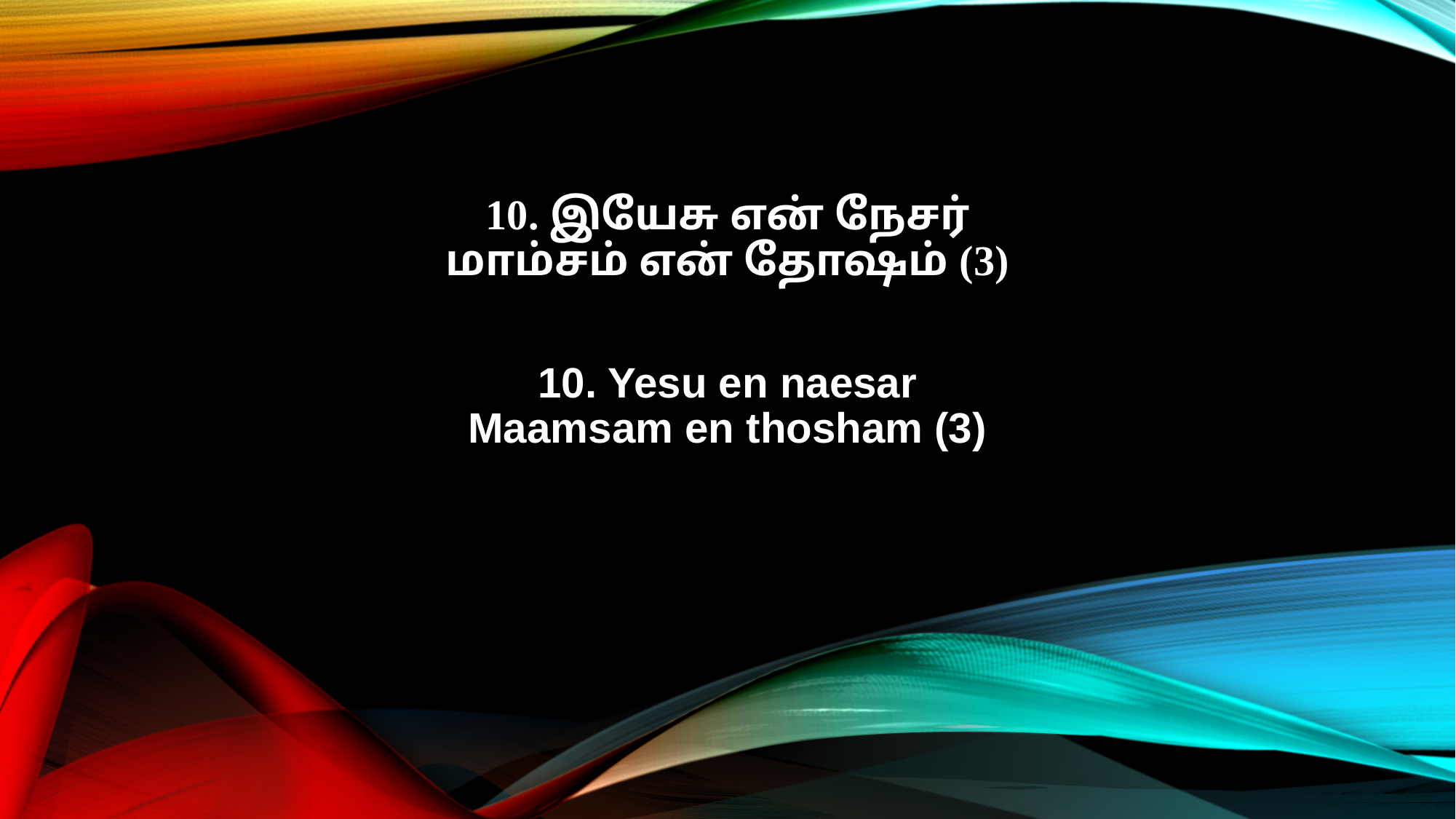

10. இயேசு என் நேசர்
மாம்சம் என் தோஷம் (3)

10. Yesu en naesar
Maamsam en thosham (3)